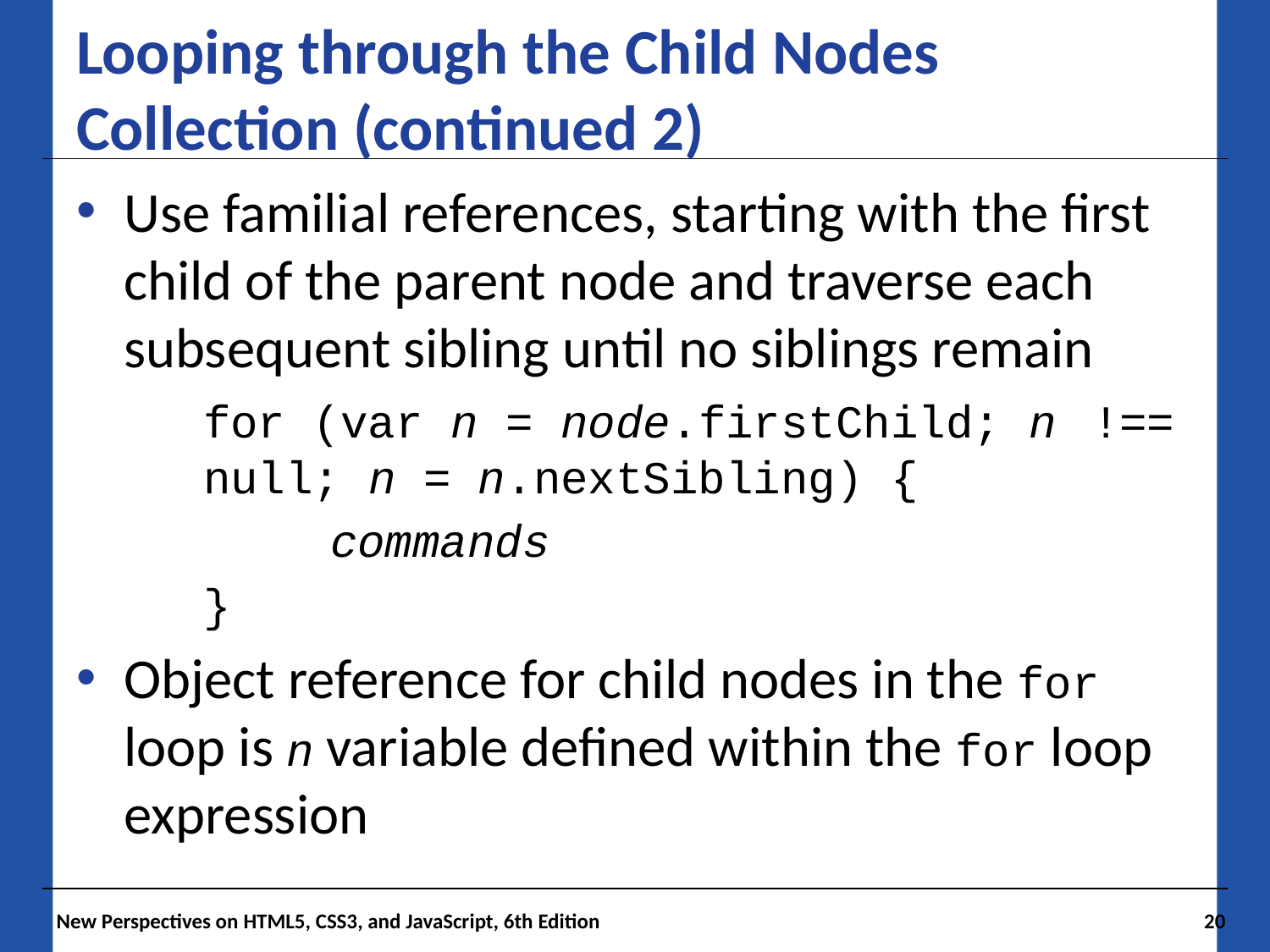

# Looping through the Child Nodes Collection (continued 2)
Use familial references, starting with the first child of the parent node and traverse each subsequent sibling until no siblings remain
	for (var n = node.firstChild; n 	!==   	null; n = n.nextSibling) {
		commands
	}
Object reference for child nodes in the for loop is n variable defined within the for loop expression

         New Perspectives on HTML5, CSS3, and JavaScript, 6th Edition
20